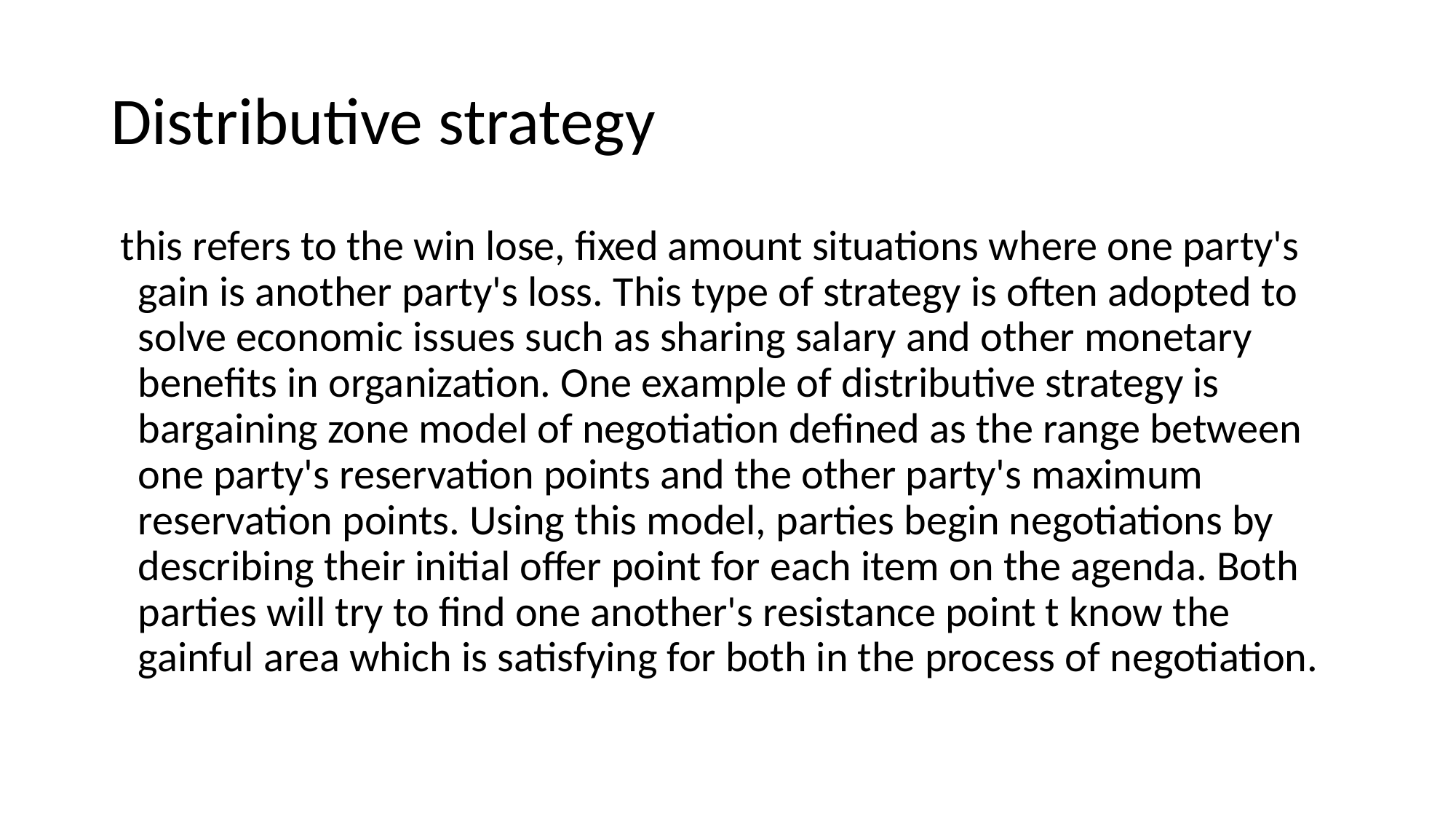

# Distributive strategy
 this refers to the win lose, fixed amount situations where one party's gain is another party's loss. This type of strategy is often adopted to solve economic issues such as sharing salary and other monetary benefits in organization. One example of distributive strategy is bargaining zone model of negotiation defined as the range between one party's reservation points and the other party's maximum reservation points. Using this model, parties begin negotiations by describing their initial offer point for each item on the agenda. Both parties will try to find one another's resistance point t know the gainful area which is satisfying for both in the process of negotiation.